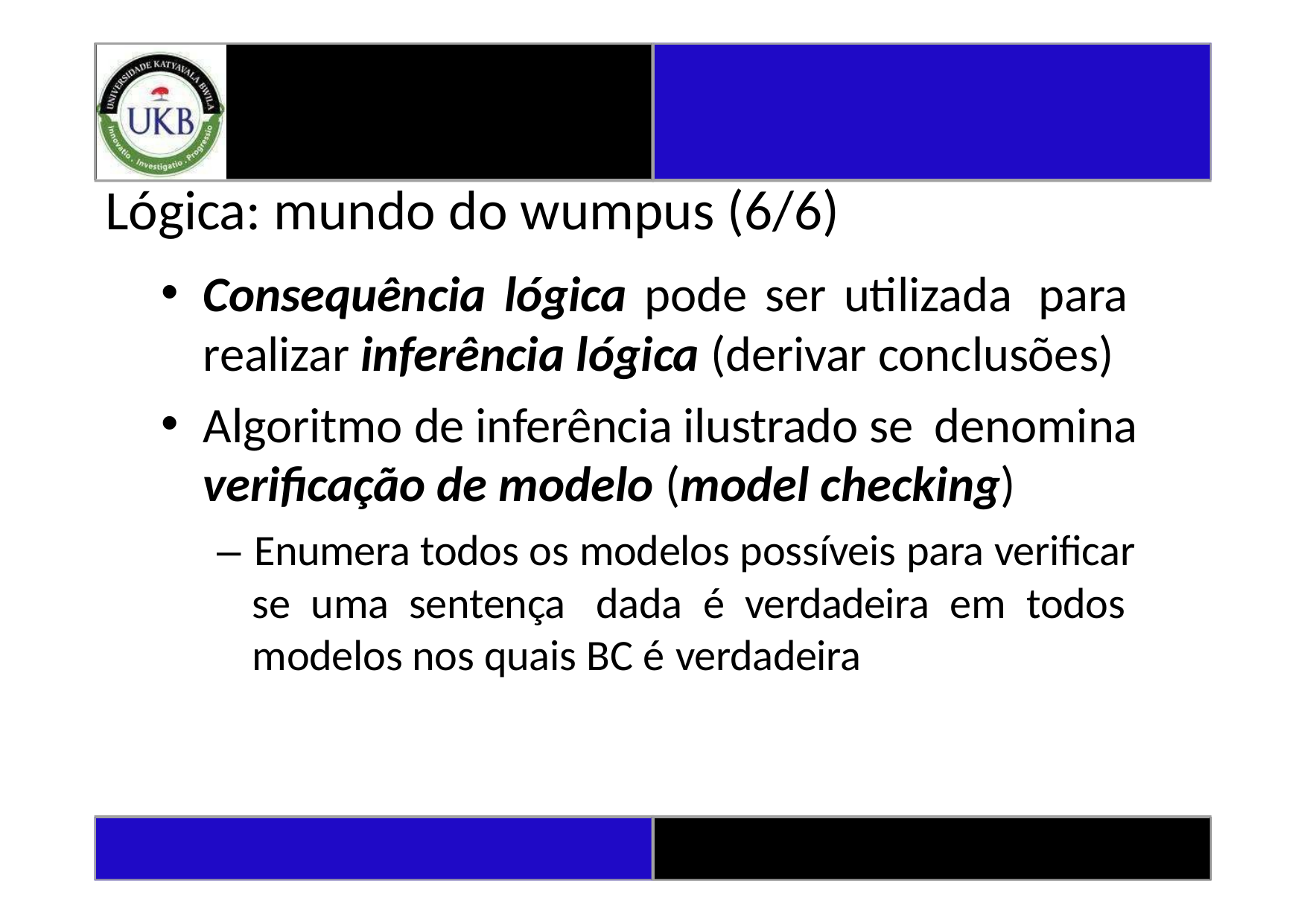

# Lógica: mundo do wumpus (6/6)
Consequência lógica pode ser utilizada para  realizar inferência lógica (derivar conclusões)
Algoritmo de inferência ilustrado se denomina
verificação de modelo (model checking)
– Enumera todos os modelos possíveis para verificar  se uma sentença dada é verdadeira em todos  modelos nos quais BC é verdadeira